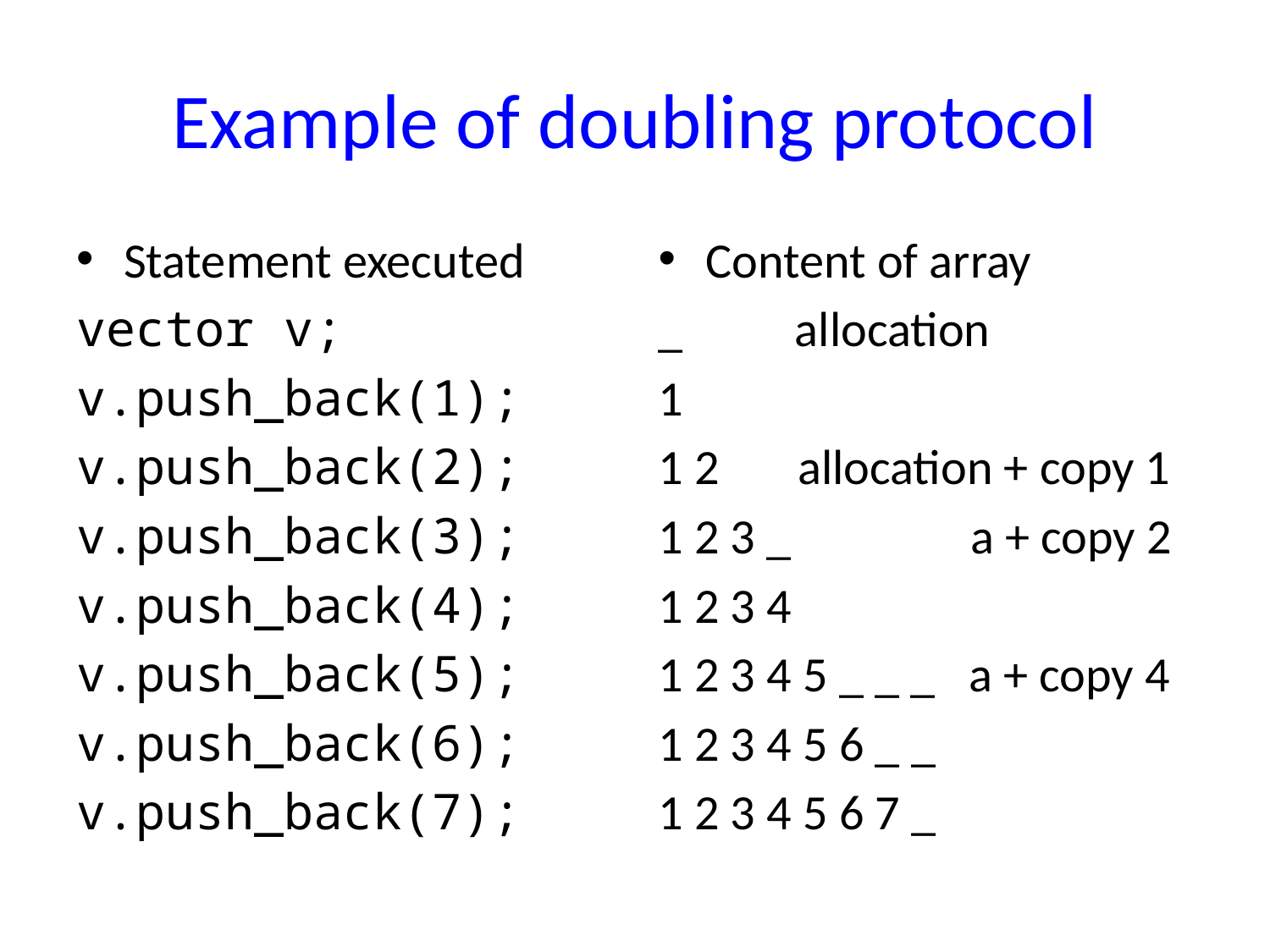

# Example of doubling protocol
Statement executed
vector v;
v.push_back(1);
v.push_back(2);
v.push_back(3);
v.push_back(4);
v.push_back(5);
v.push_back(6);
v.push_back(7);
Content of array
_          allocation
1
1 2       allocation + copy 1
1 2 3 _                a + copy 2
1 2 3 4
1 2 3 4 5 _ _ _   a + copy 4
1 2 3 4 5 6 _ _
1 2 3 4 5 6 7 _